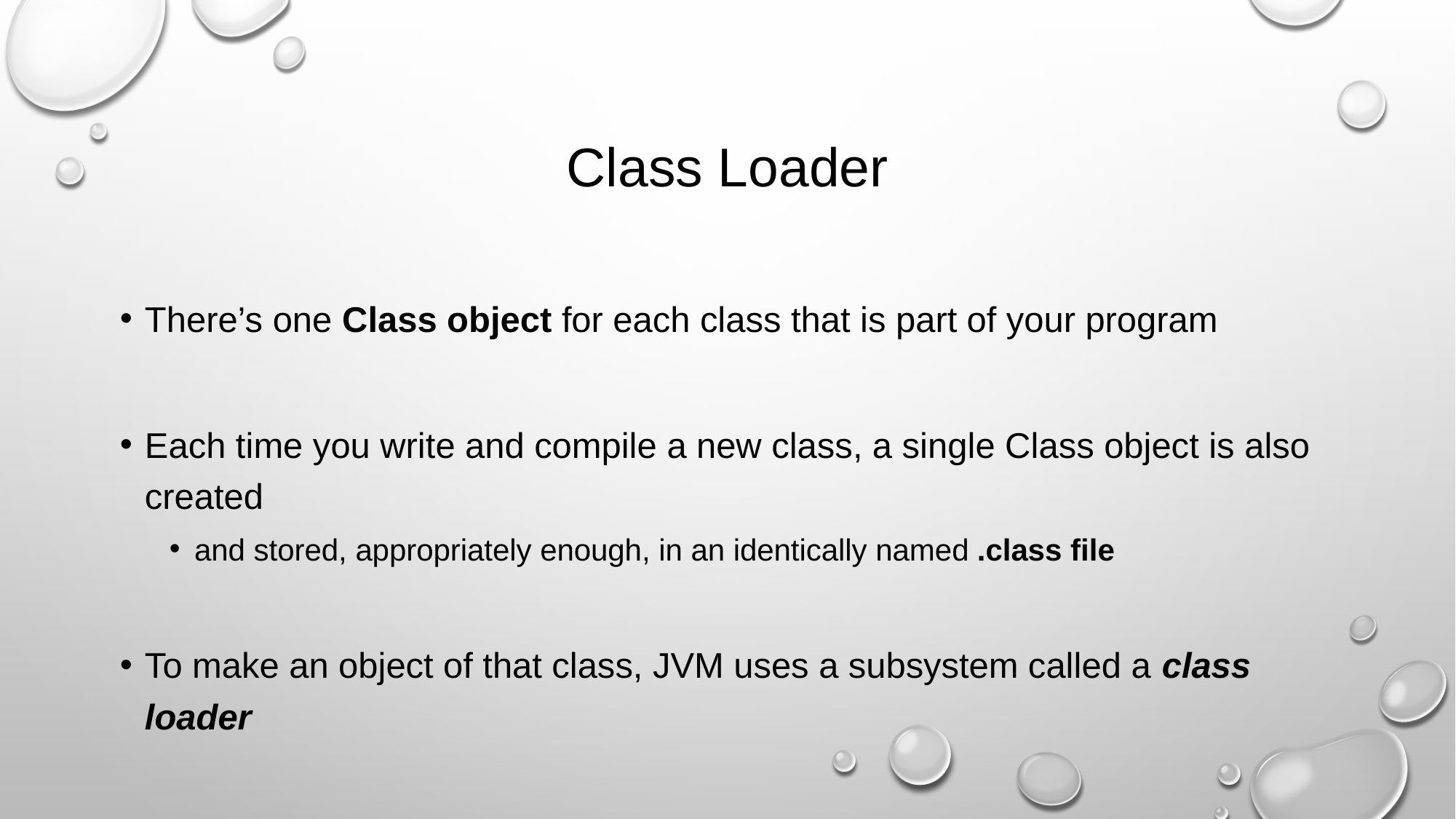

# Class Loader
There’s one Class object for each class that is part of your program

Each time you write and compile a new class, a single Class object is also created
and stored, appropriately enough, in an identically named .class file

To make an object of that class, JVM uses a subsystem called a class loader